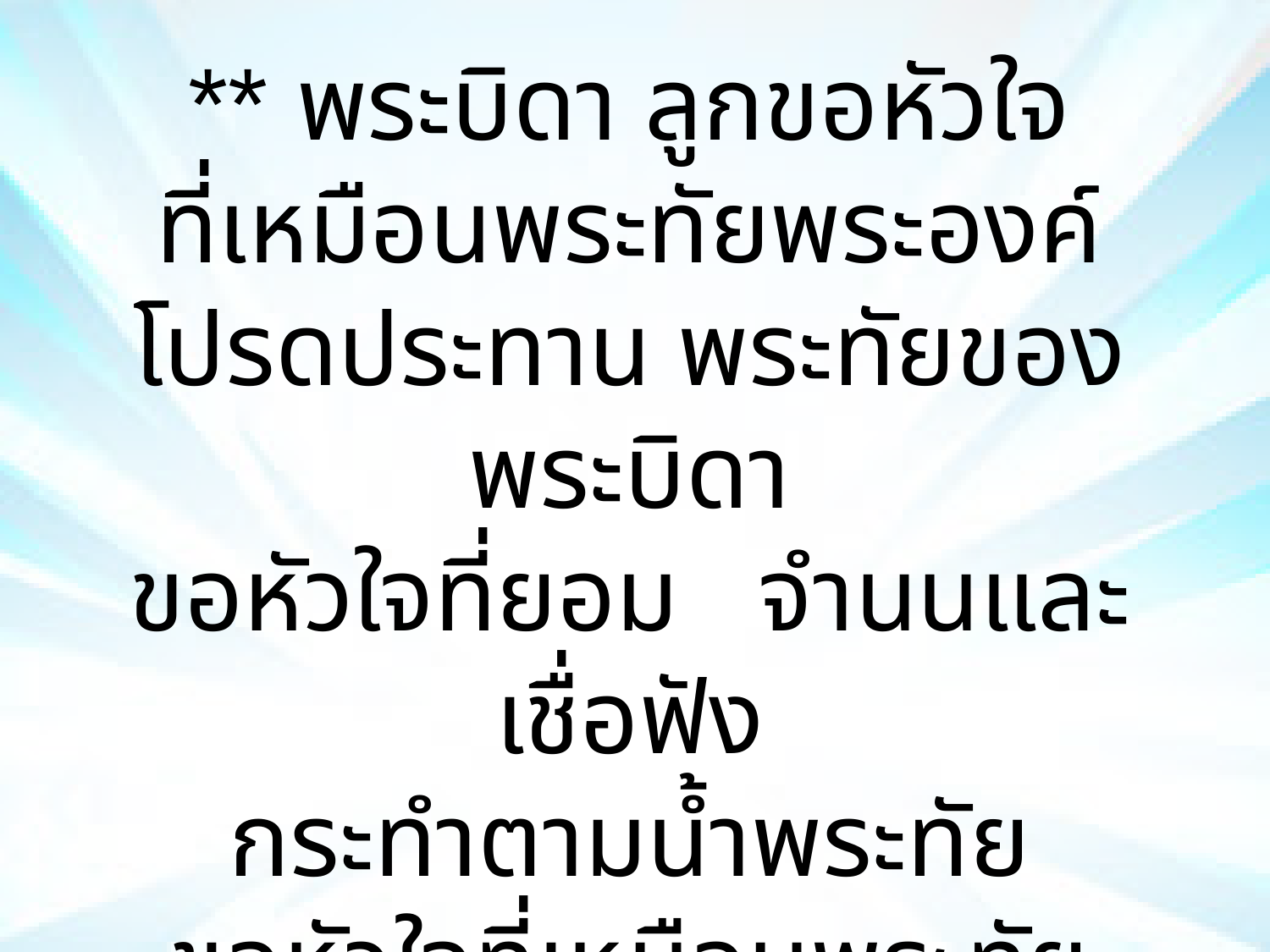

** พระบิดา ลูกขอหัวใจ
ที่เหมือนพระทัยพระองค์
โปรดประทาน พระทัยของพระบิดา
ขอหัวใจที่ยอม   จำนนและ เชื่อฟัง
กระทำตามน้ำพระทัย
ขอหัวใจที่เหมือนพระทัยพระองค์
(ขอหัวใจลูกเหมือนพระทัยพระองค์)